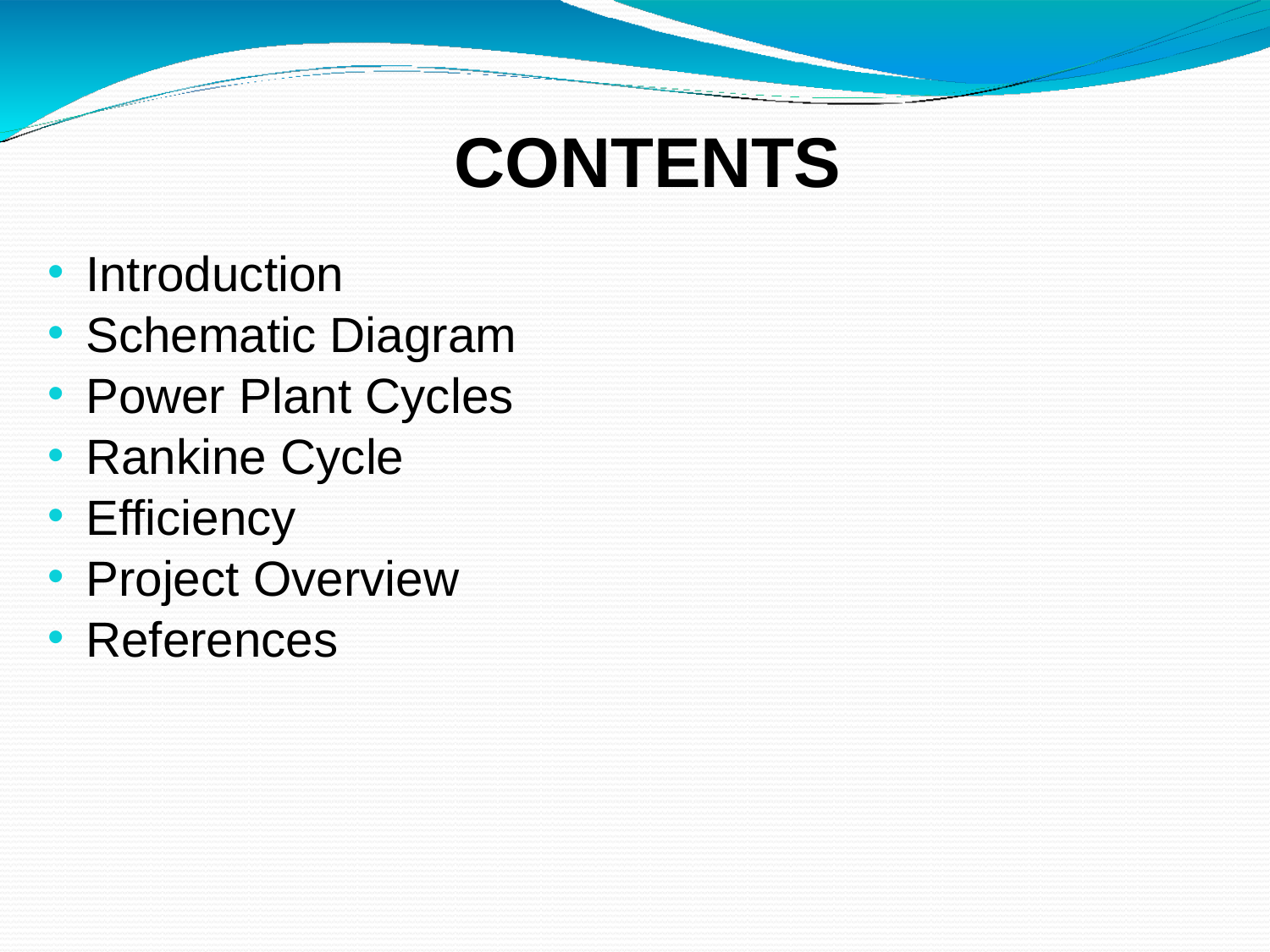

# CONTENTS
Introduction
Schematic Diagram
Power Plant Cycles
Rankine Cycle
Efficiency
Project Overview
References